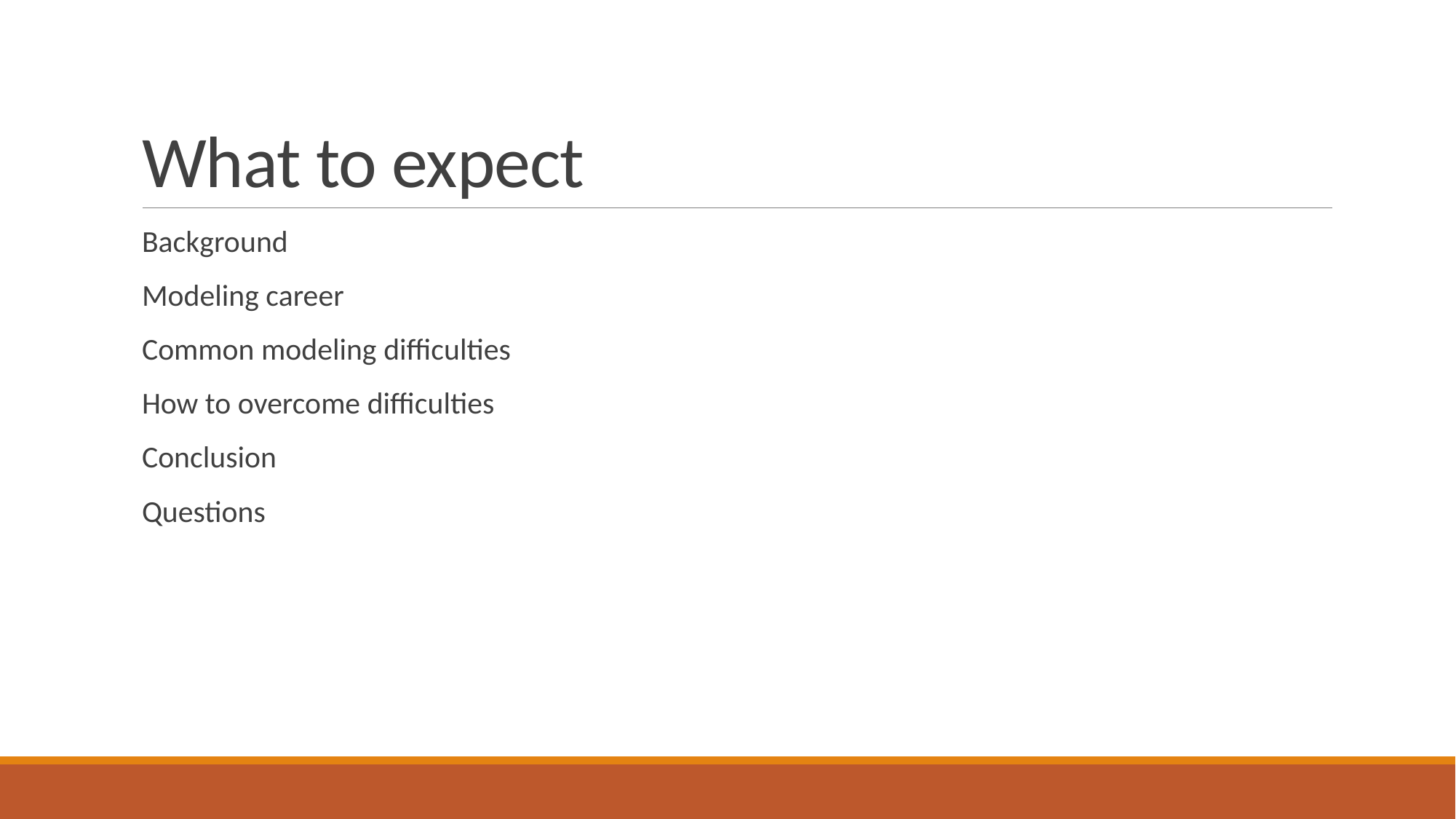

# What to expect
Background
Modeling career
Common modeling difficulties
How to overcome difficulties
Conclusion
Questions